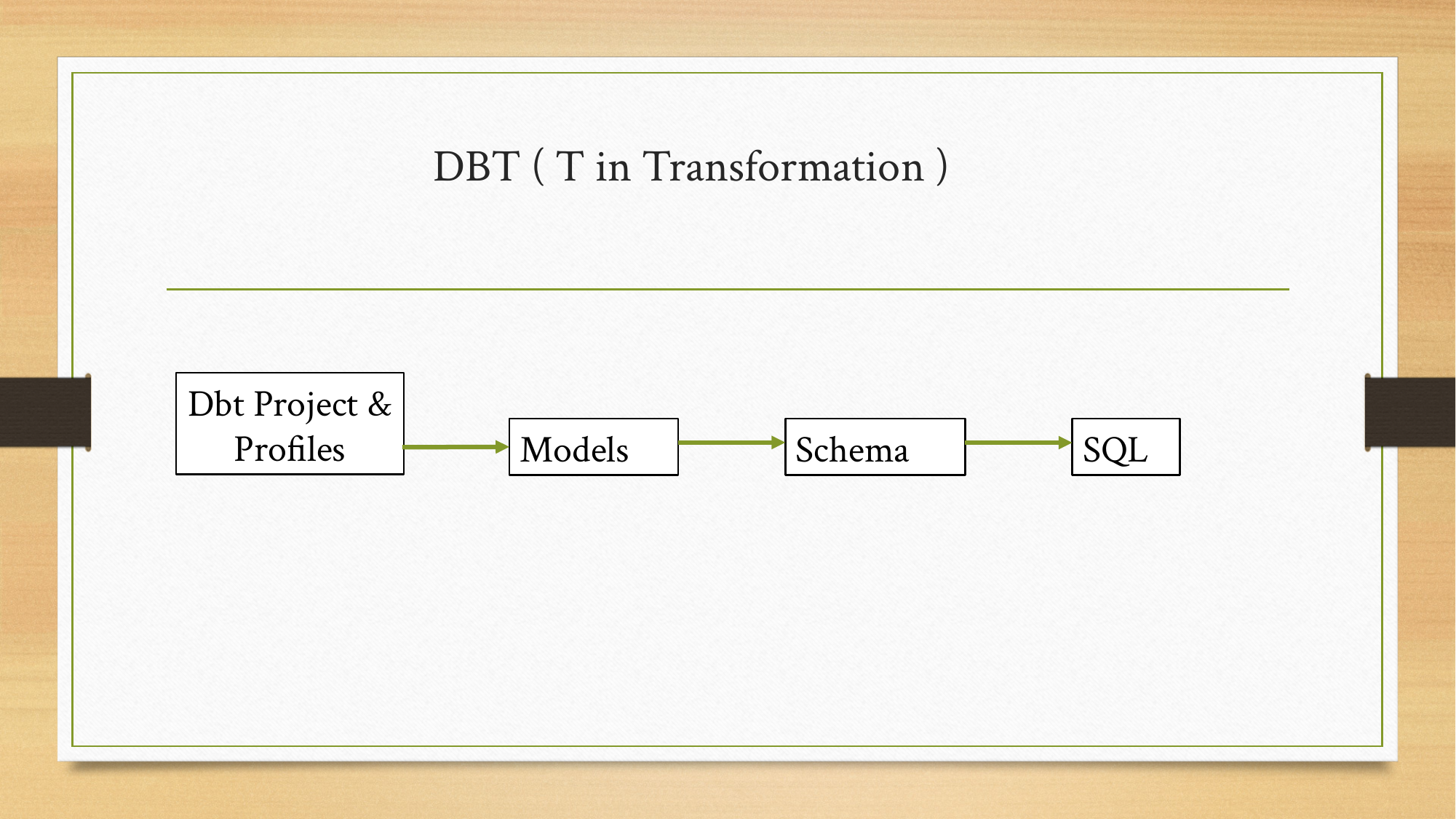

# DBT ( T in Transformation )
Dbt Project &
Profiles
Models
Schema
SQL